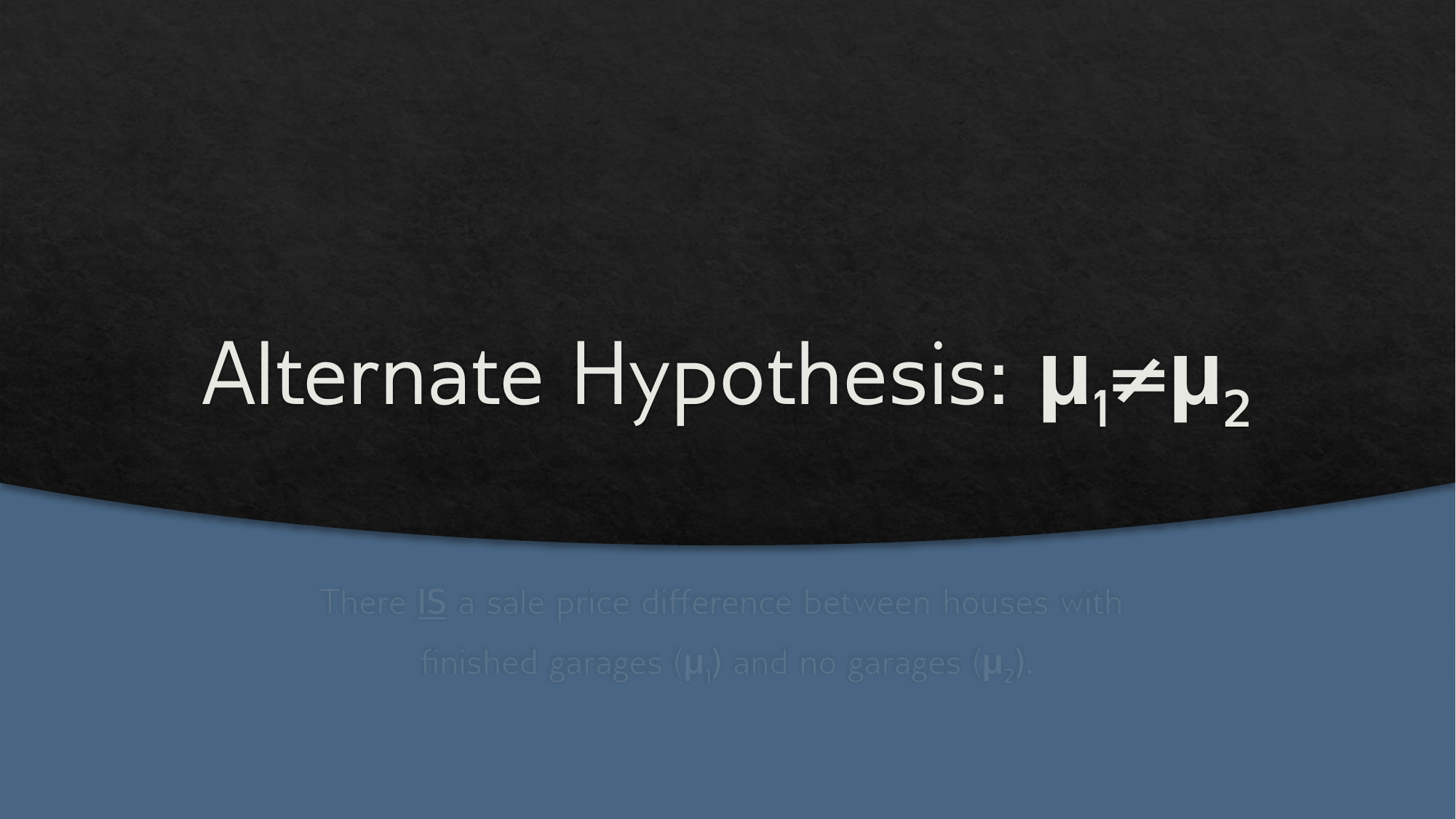

# Alternate Hypothesis: μ1≠μ2
There IS a sale price difference between houses with
finished garages (μ1) and no garages (μ2).